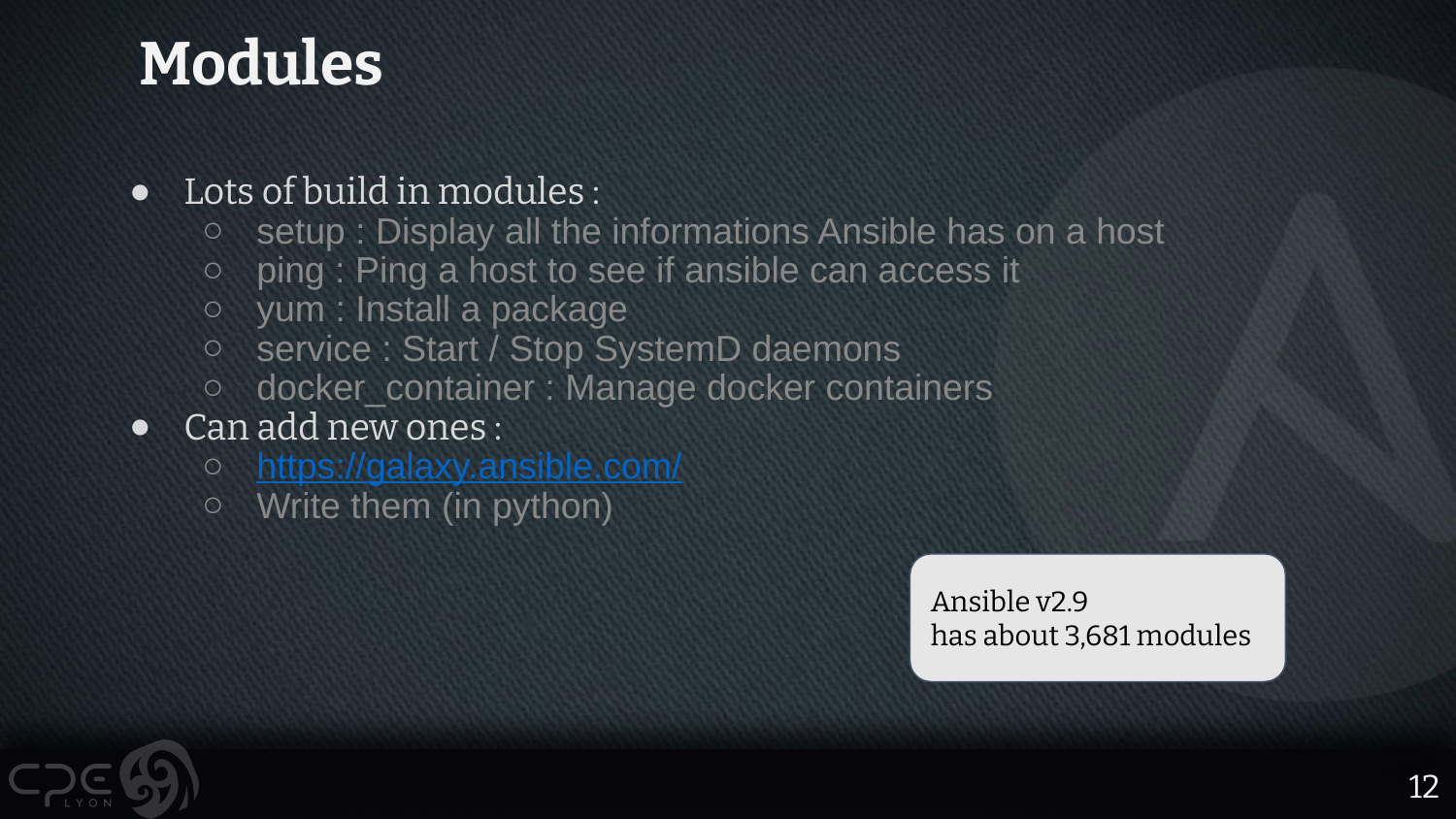

# Modules
Lots of build in modules :
setup : Display all the informations Ansible has on a host
ping : Ping a host to see if ansible can access it
yum : Install a package
service : Start / Stop SystemD daemons
docker_container : Manage docker containers
Can add new ones :
https://galaxy.ansible.com/
Write them (in python)

Ansible v2.9
has about 3,681 modules